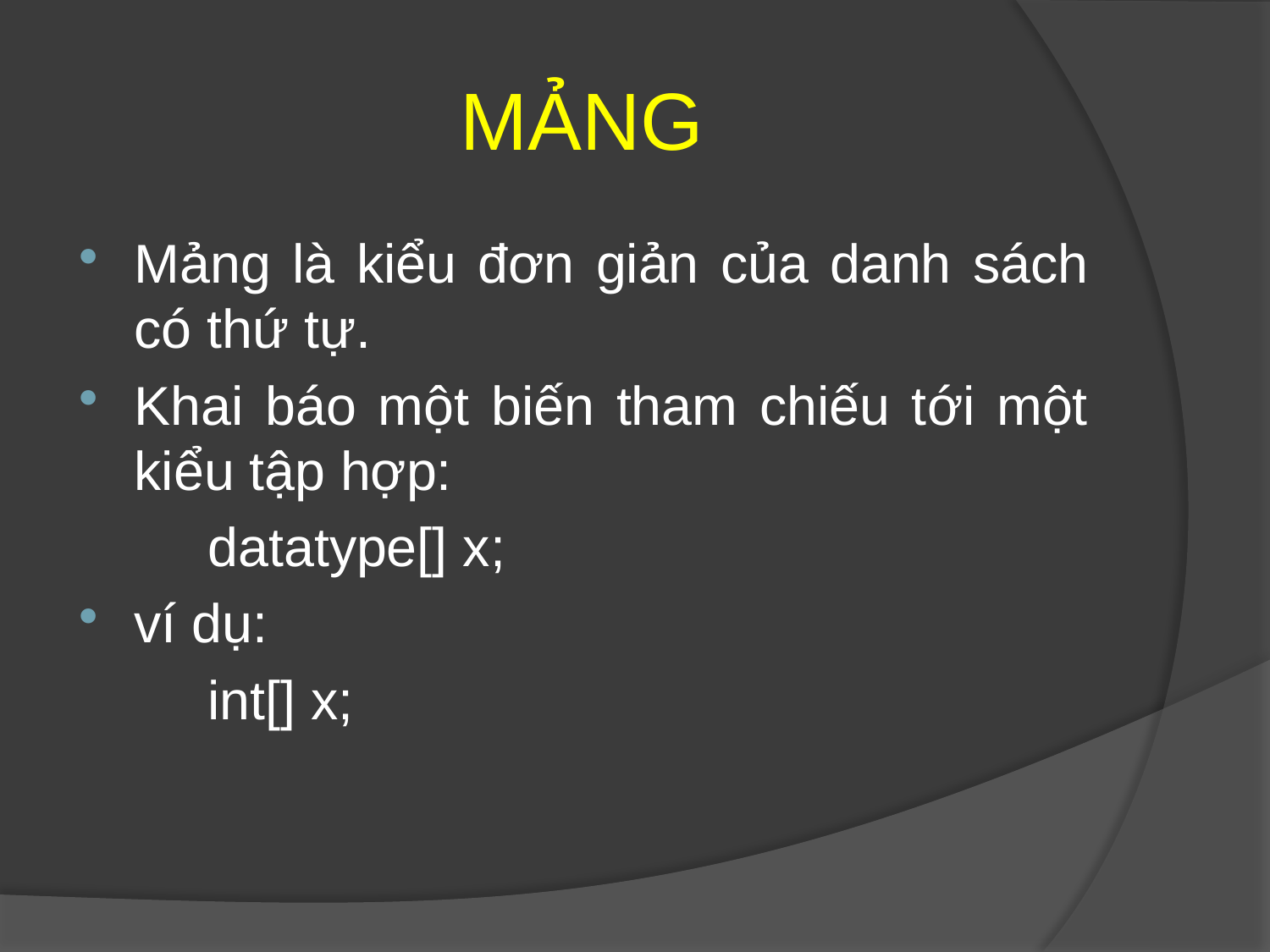

# MẢNG
Mảng là kiểu đơn giản của danh sách có thứ tự.
Khai báo một biến tham chiếu tới một kiểu tập hợp:
	datatype[] x;
ví dụ:
	int[] x;